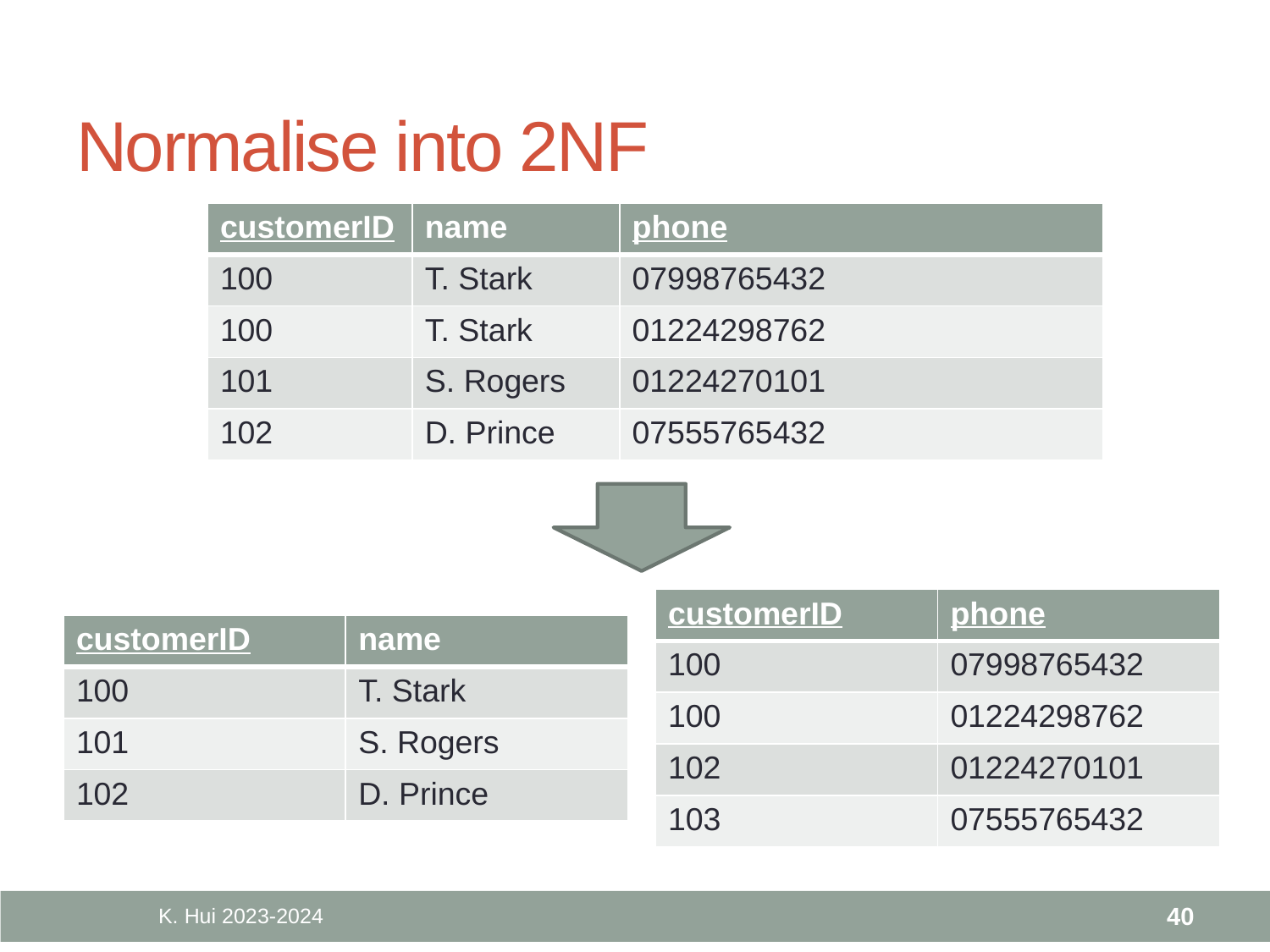

# Normalise into 2NF
| customerID | name | phone |
| --- | --- | --- |
| 100 | T. Stark | 07998765432 |
| 100 | T. Stark | 01224298762 |
| 101 | S. Rogers | 01224270101 |
| 102 | D. Prince | 07555765432 |

| customerID | phone |
| --- | --- |
| 100 | 07998765432 |
| 100 | 01224298762 |
| 102 | 01224270101 |
| 103 | 07555765432 |
| customerID | name |
| --- | --- |
| 100 | T. Stark |
| 101 | S. Rogers |
| 102 | D. Prince |
K. Hui 2023-2024
40